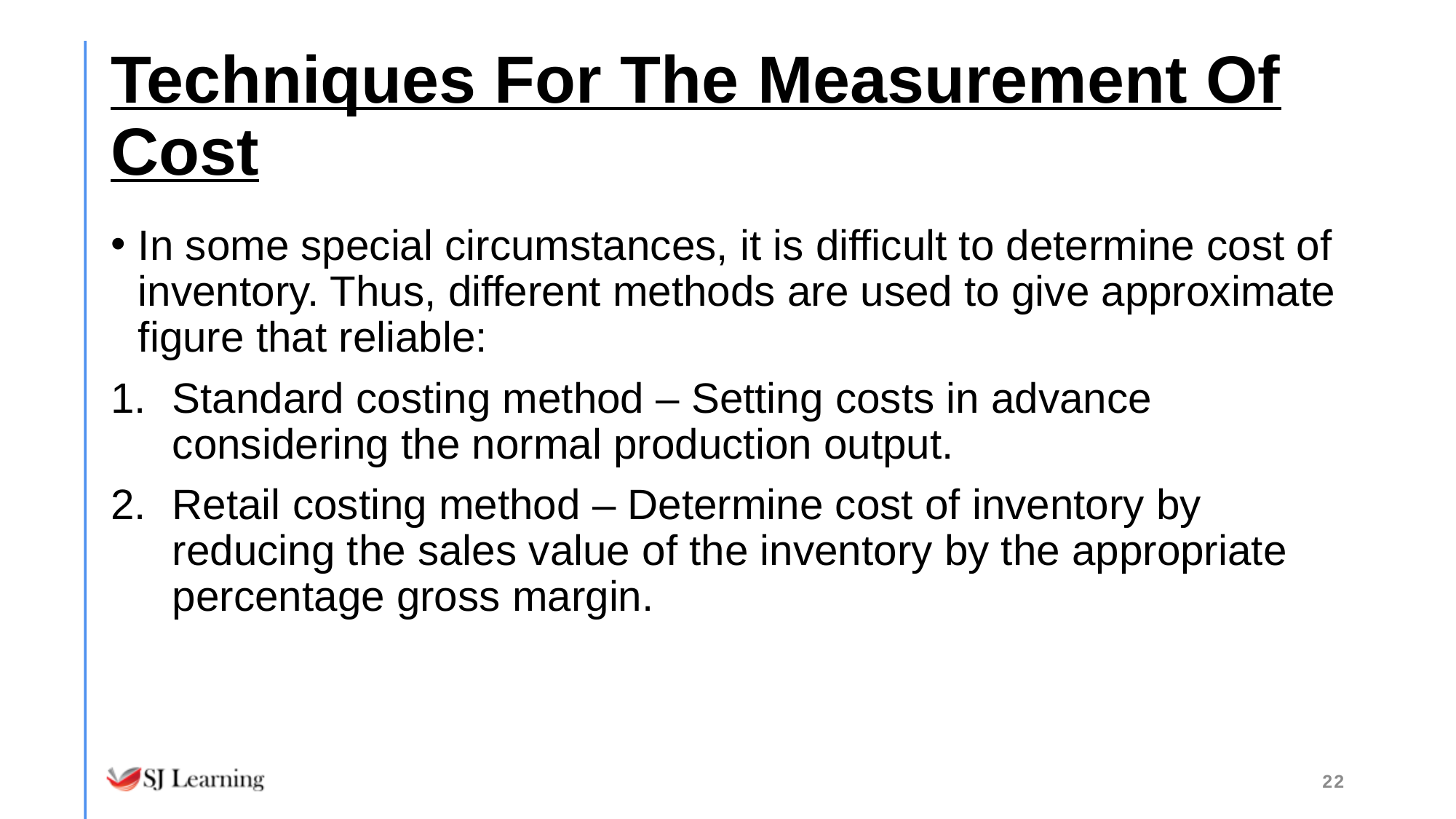

# Techniques For The Measurement Of Cost
In some special circumstances, it is difficult to determine cost of inventory. Thus, different methods are used to give approximate figure that reliable:
Standard costing method – Setting costs in advance considering the normal production output.
Retail costing method – Determine cost of inventory by reducing the sales value of the inventory by the appropriate percentage gross margin.
22